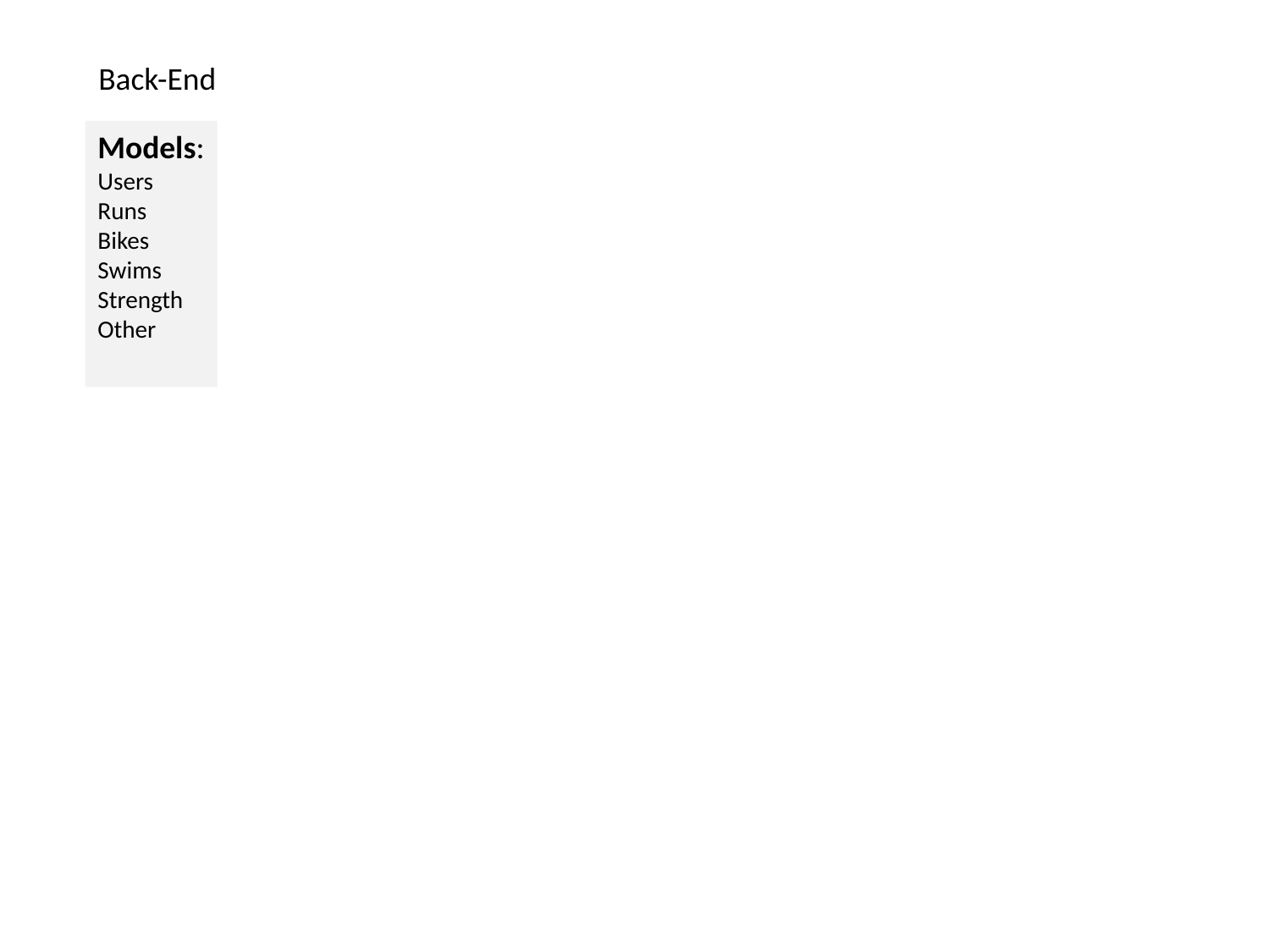

Back-End
Models:
Users
Runs
Bikes
Swims
Strength
Other